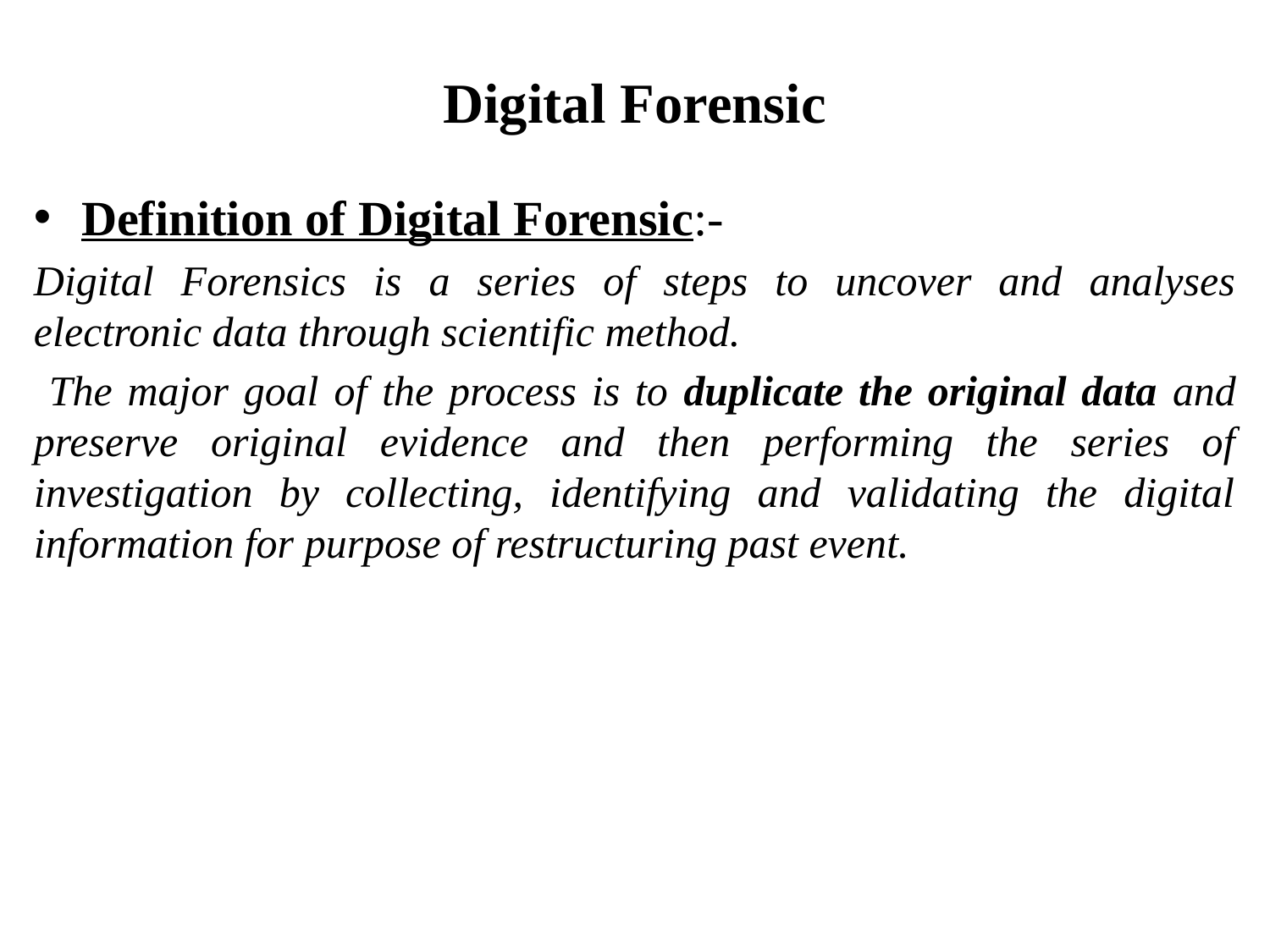

# Digital Forensic
Definition of Digital Forensic:-
Digital Forensics is a series of steps to uncover and analyses electronic data through scientific method.
 The major goal of the process is to duplicate the original data and preserve original evidence and then performing the series of investigation by collecting, identifying and validating the digital information for purpose of restructuring past event.